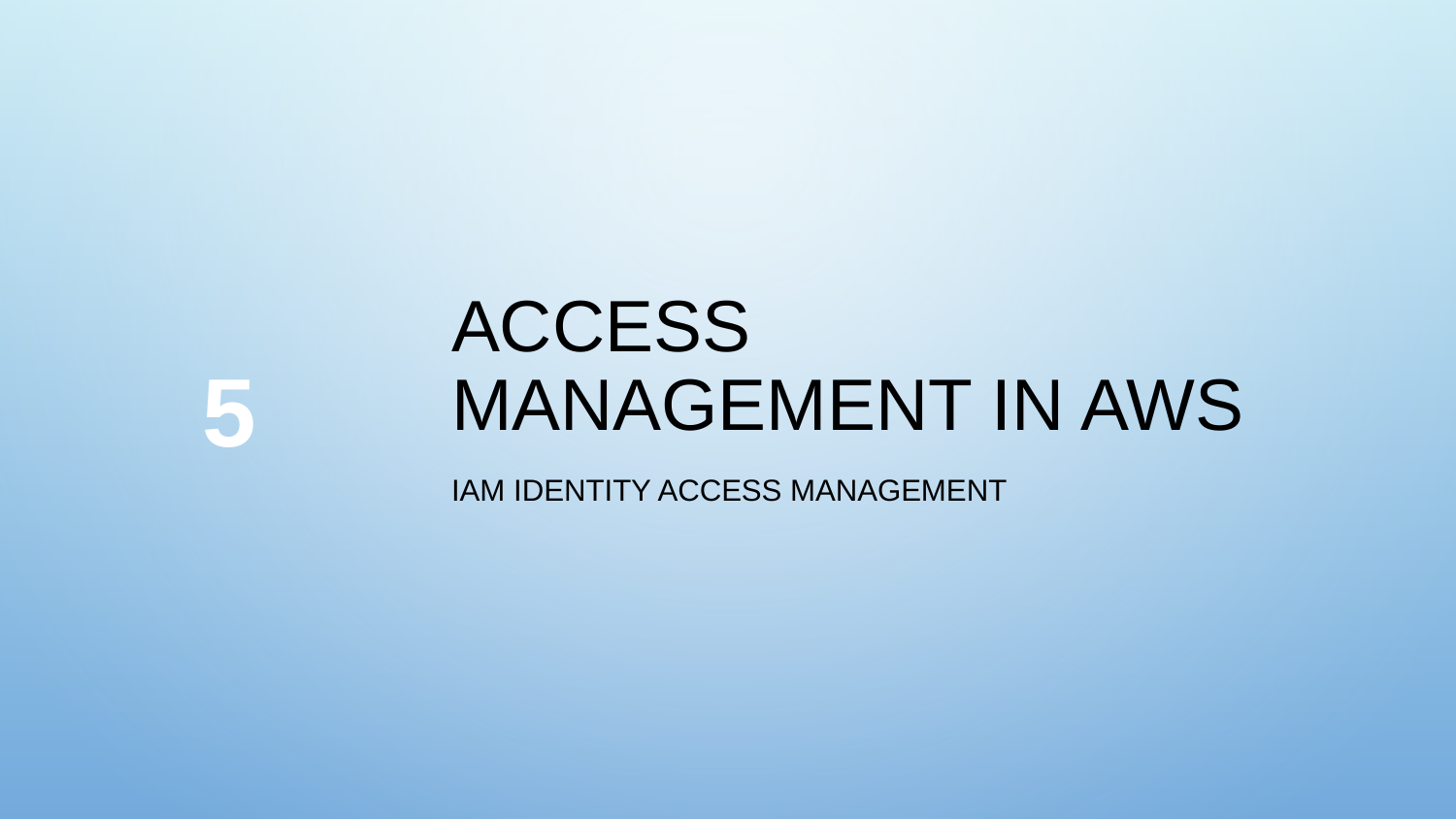

5
# Access management in AWS
IAM Identity Access Management